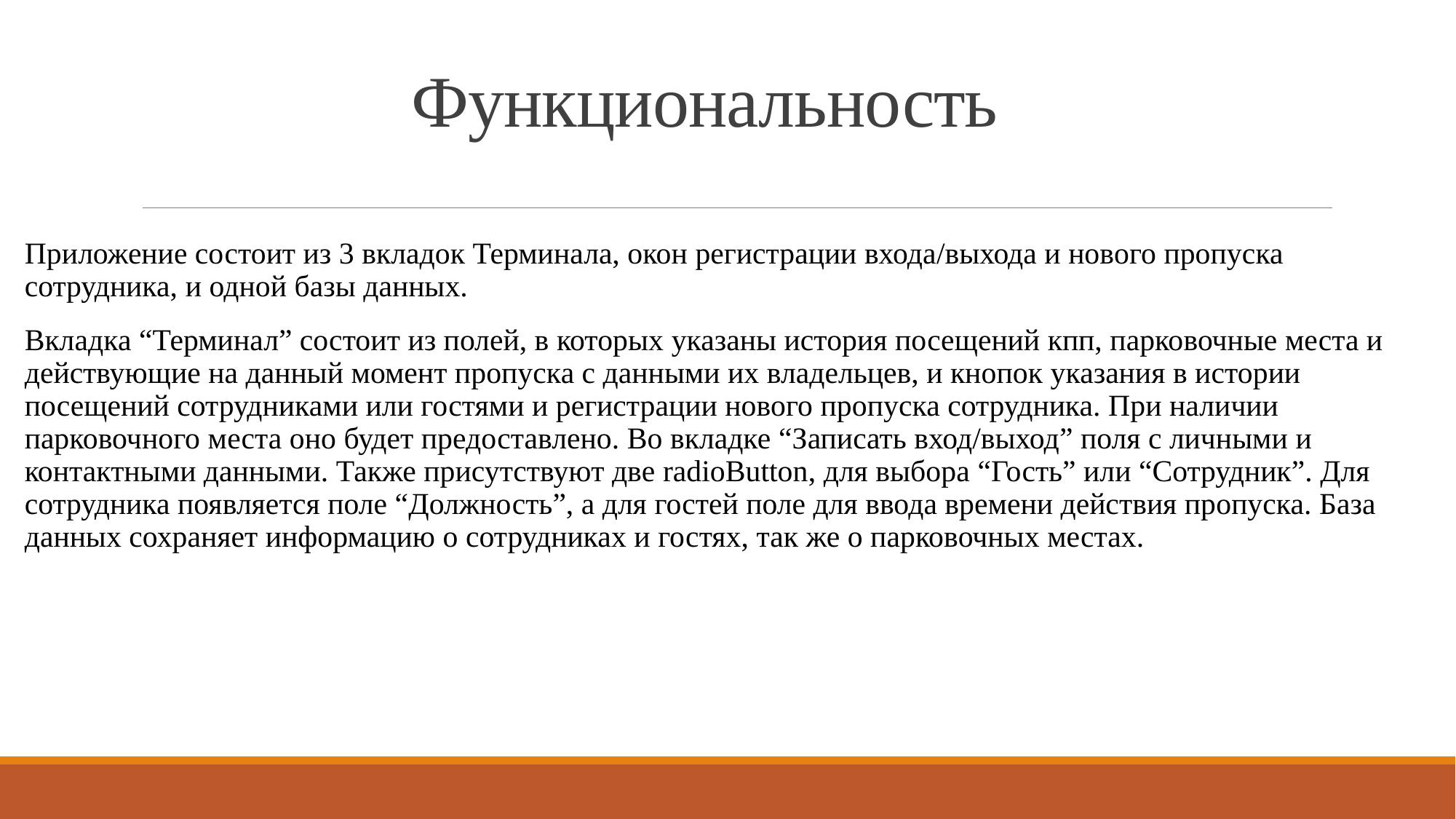

# Функциональность
Приложение состоит из 3 вкладок Терминала, окон регистрации входа/выхода и нового пропуска сотрудника, и одной базы данных.
Вкладка “Терминал” состоит из полей, в которых указаны история посещений кпп, парковочные места и действующие на данный момент пропуска с данными их владельцев, и кнопок указания в истории посещений сотрудниками или гостями и регистрации нового пропуска сотрудника. При наличии парковочного места оно будет предоставлено. Во вкладке “Записать вход/выход” поля с личными и контактными данными. Также присутствуют две radioButton, для выбора “Гость” или “Сотрудник”. Для сотрудника появляется поле “Должность”, а для гостей поле для ввода времени действия пропуска. База данных сохраняет информацию о сотрудниках и гостях, так же о парковочных местах.